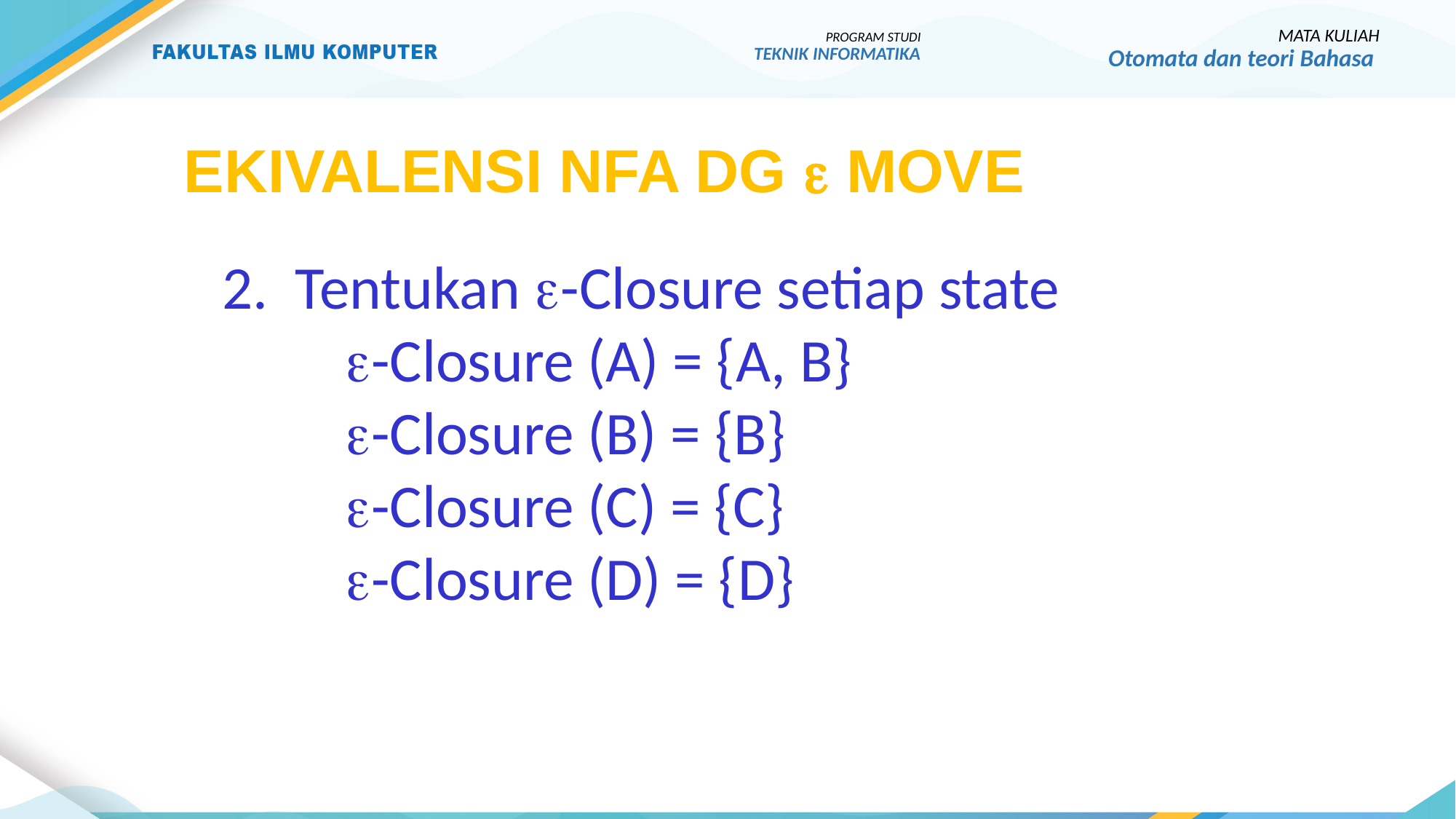

MATA KULIAH
Otomata dan teori Bahasa
PROGRAM STUDI
TEKNIK INFORMATIKA
# Ekivalensi Nfa dg ε move
	2.  Tentukan ε-Closure setiap state
		 ε-Closure (A) = {A, B}
		 ε-Closure (B) = {B}
		 ε-Closure (C) = {C}
		 ε-Closure (D) = {D}